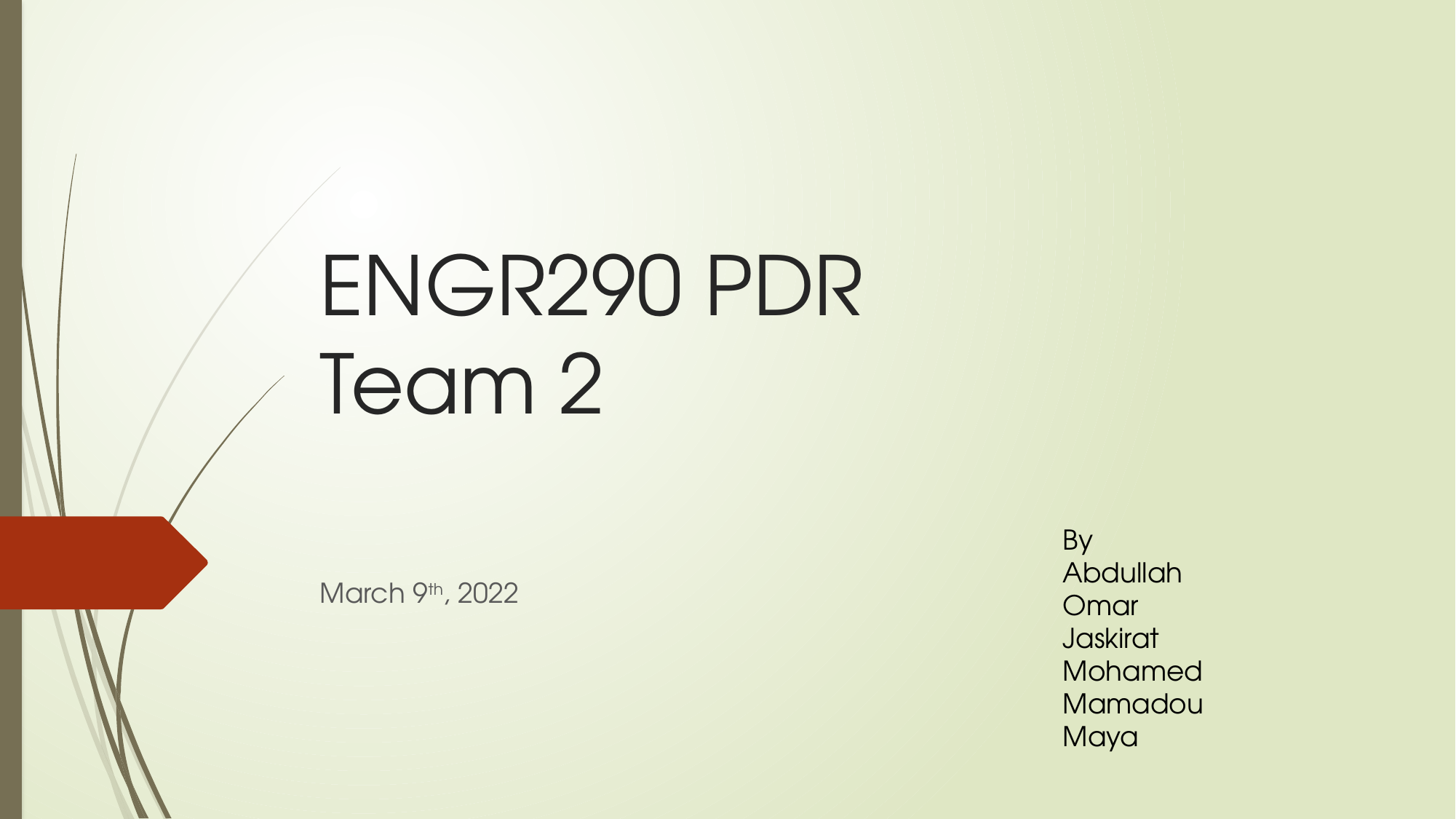

# ENGR290 PDR Team 2
By
Abdullah
Omar
Jaskirat
Mohamed
Mamadou
Maya

March 9th, 2022